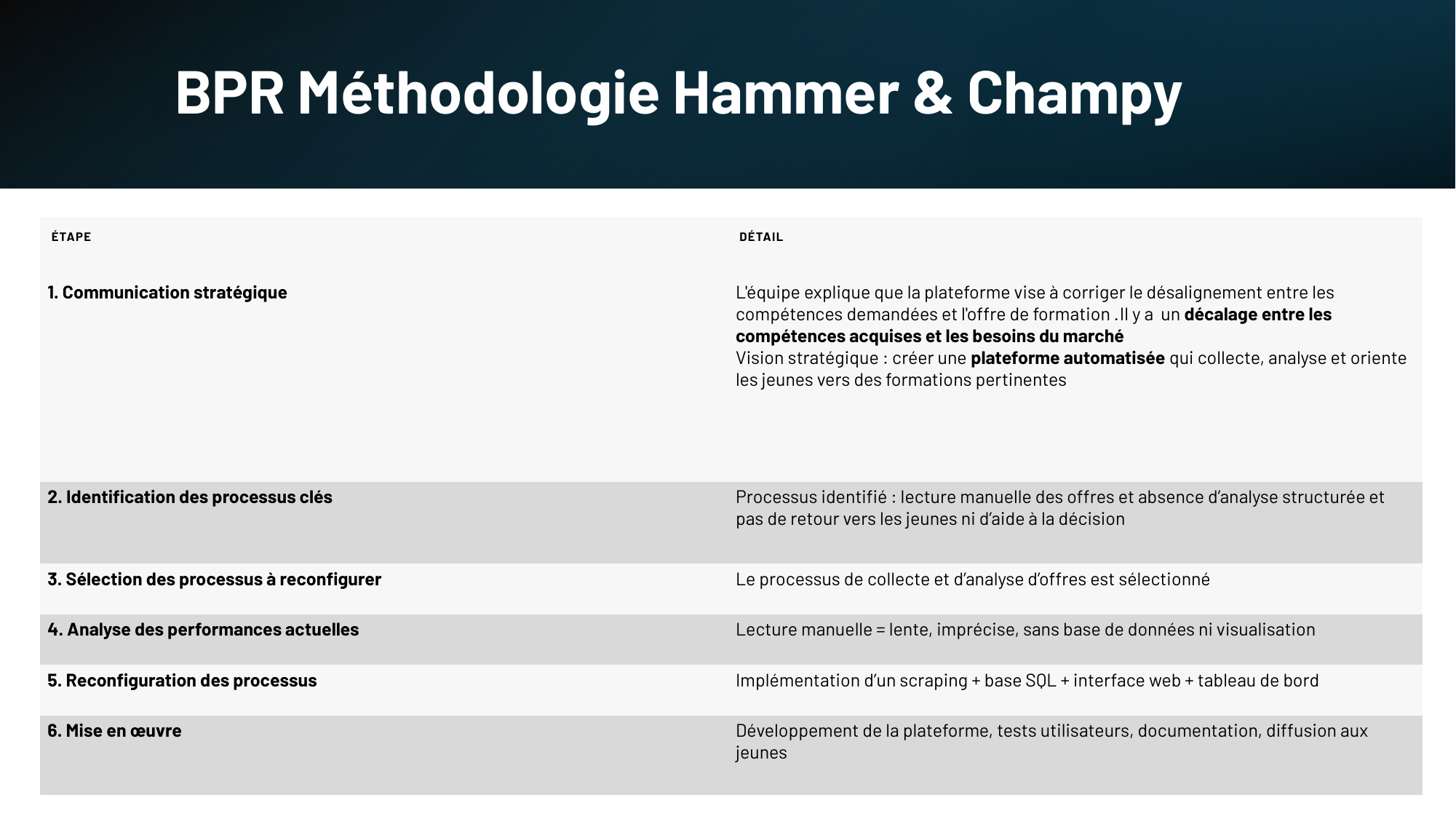

# BPR Méthodologie Hammer & Champy
| Étape | Détail |
| --- | --- |
| 1. Communication stratégique | L'équipe explique que la plateforme vise à corriger le désalignement entre les compétences demandées et l'offre de formation .Il y a un décalage entre les compétences acquises et les besoins du marché Vision stratégique : créer une plateforme automatisée qui collecte, analyse et oriente les jeunes vers des formations pertinentes |
| 2. Identification des processus clés | Processus identifié : lecture manuelle des offres et absence d’analyse structurée et pas de retour vers les jeunes ni d’aide à la décision |
| 3. Sélection des processus à reconfigurer | Le processus de collecte et d’analyse d’offres est sélectionné |
| 4. Analyse des performances actuelles | Lecture manuelle = lente, imprécise, sans base de données ni visualisation |
| 5. Reconfiguration des processus | Implémentation d’un scraping + base SQL + interface web + tableau de bord |
| 6. Mise en œuvre | Développement de la plateforme, tests utilisateurs, documentation, diffusion aux jeunes |